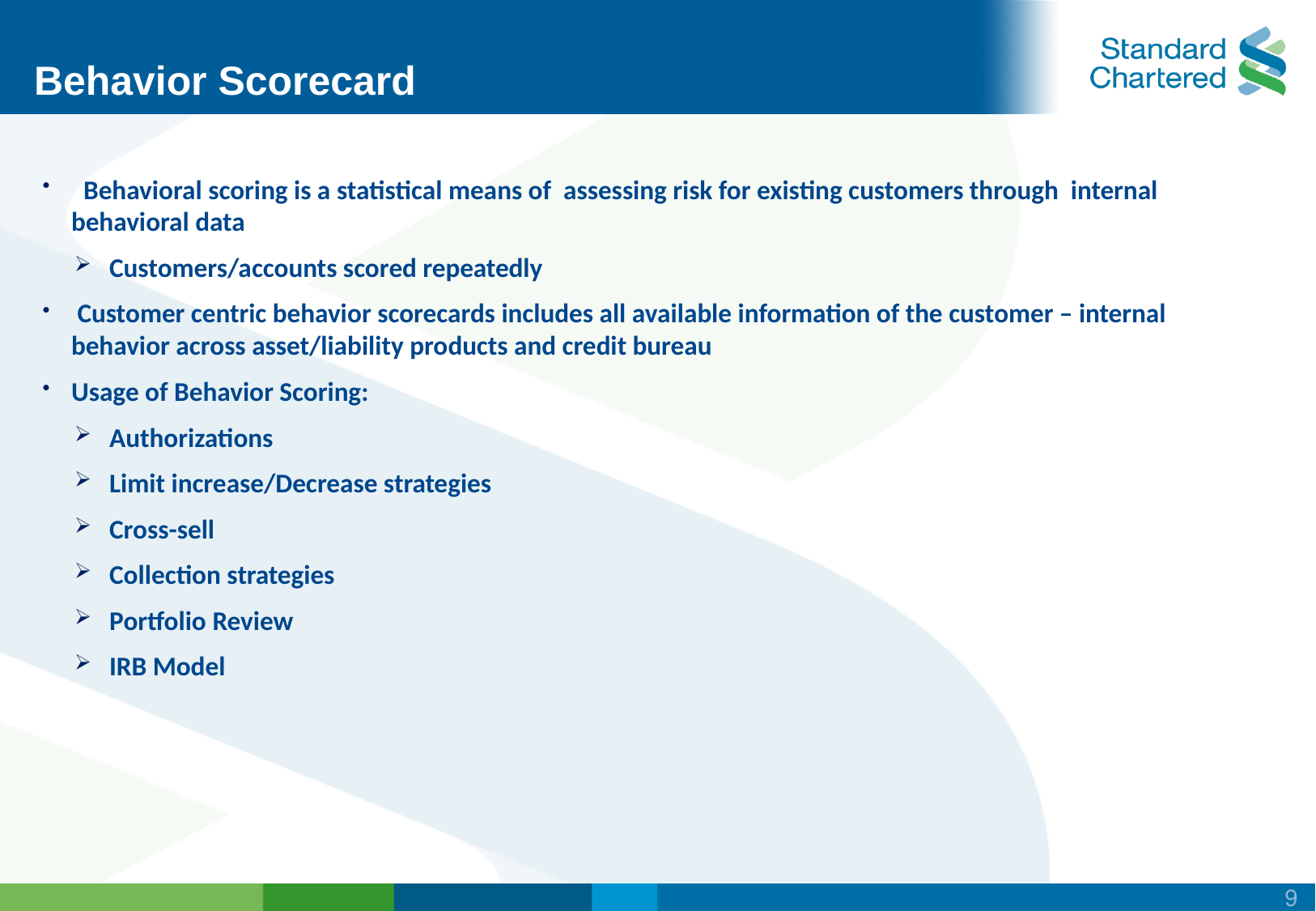

# Behavior Scorecard

  Behavioral scoring is a statistical means of  assessing risk for existing customers through  internal behavioral data
 Customers/accounts scored repeatedly
 Customer centric behavior scorecards includes all available information of the customer – internal behavior across asset/liability products and credit bureau
Usage of Behavior Scoring:
 Authorizations
 Limit increase/Decrease strategies
 Cross-sell
 Collection strategies
 Portfolio Review
 IRB Model

9